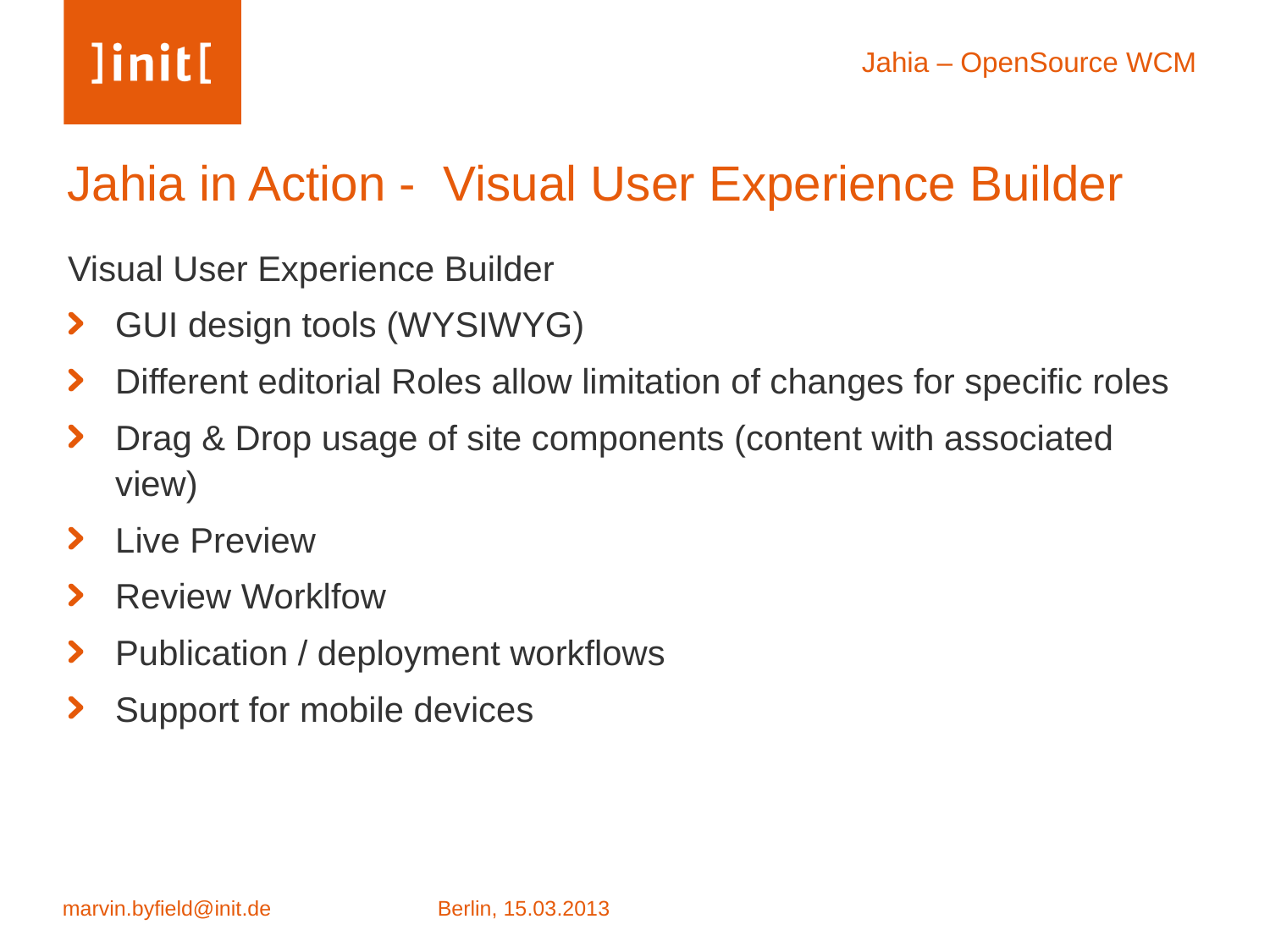

# Jahia in Action -  Visual User Experience Builder
Visual User Experience Builder
GUI design tools (WYSIWYG)
Different editorial Roles allow limitation of changes for specific roles
Drag & Drop usage of site components (content with associated view)
Live Preview
Review Worklfow
Publication / deployment workflows
Support for mobile devices
Berlin, 15.03.2013
marvin.byfield@init.de